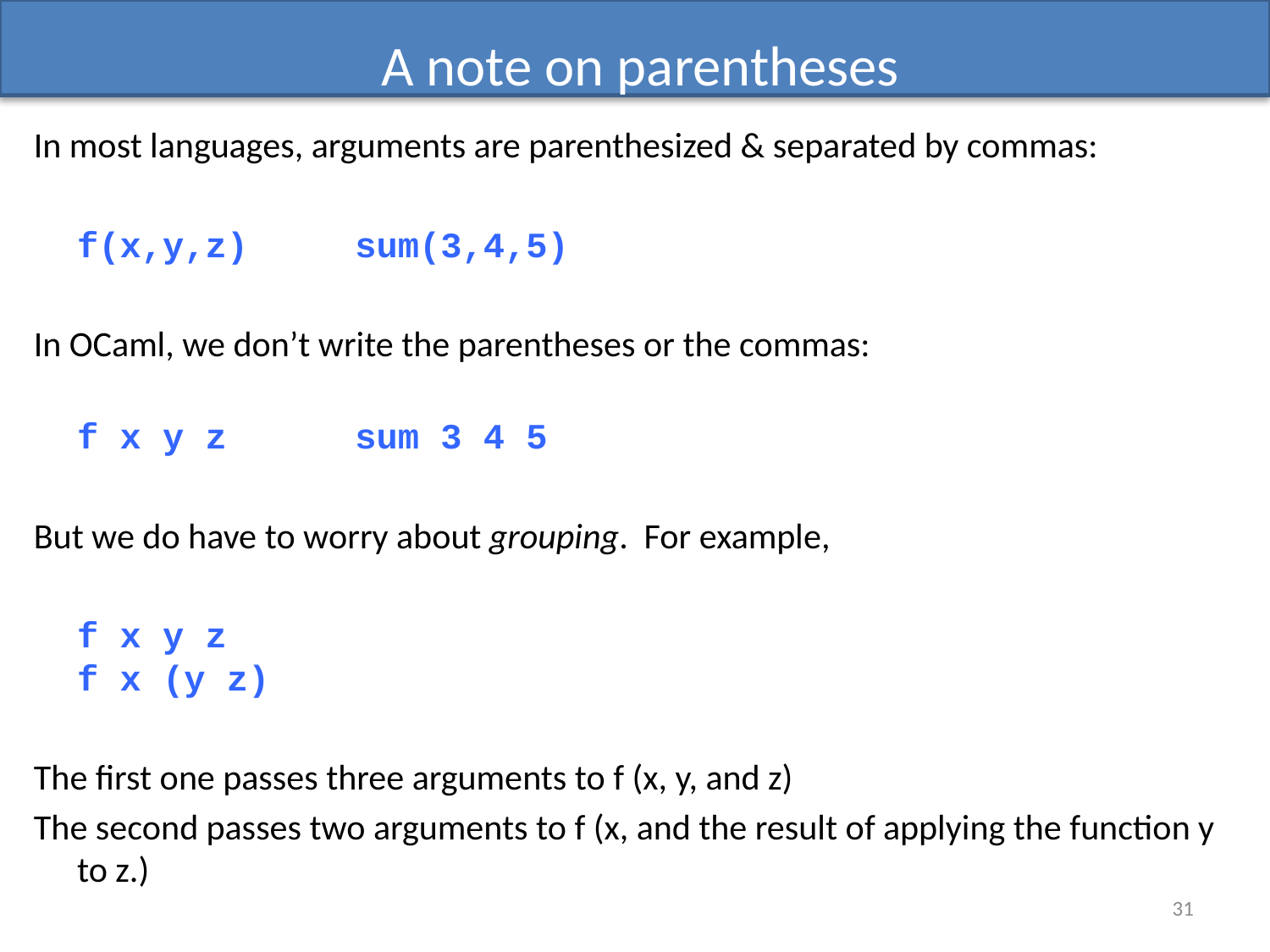

# A note on parentheses
In most languages, arguments are parenthesized & separated by commas:

	f(x,y,z)     sum(3,4,5)

In OCaml, we don’t write the parentheses or the commas:
	f x y z      sum 3 4 5

But we do have to worry about grouping.  For example,

	f x y z
f x (y z)

The first one passes three arguments to f (x, y, and z)
The second passes two arguments to f (x, and the result of applying the function y to z.)

31